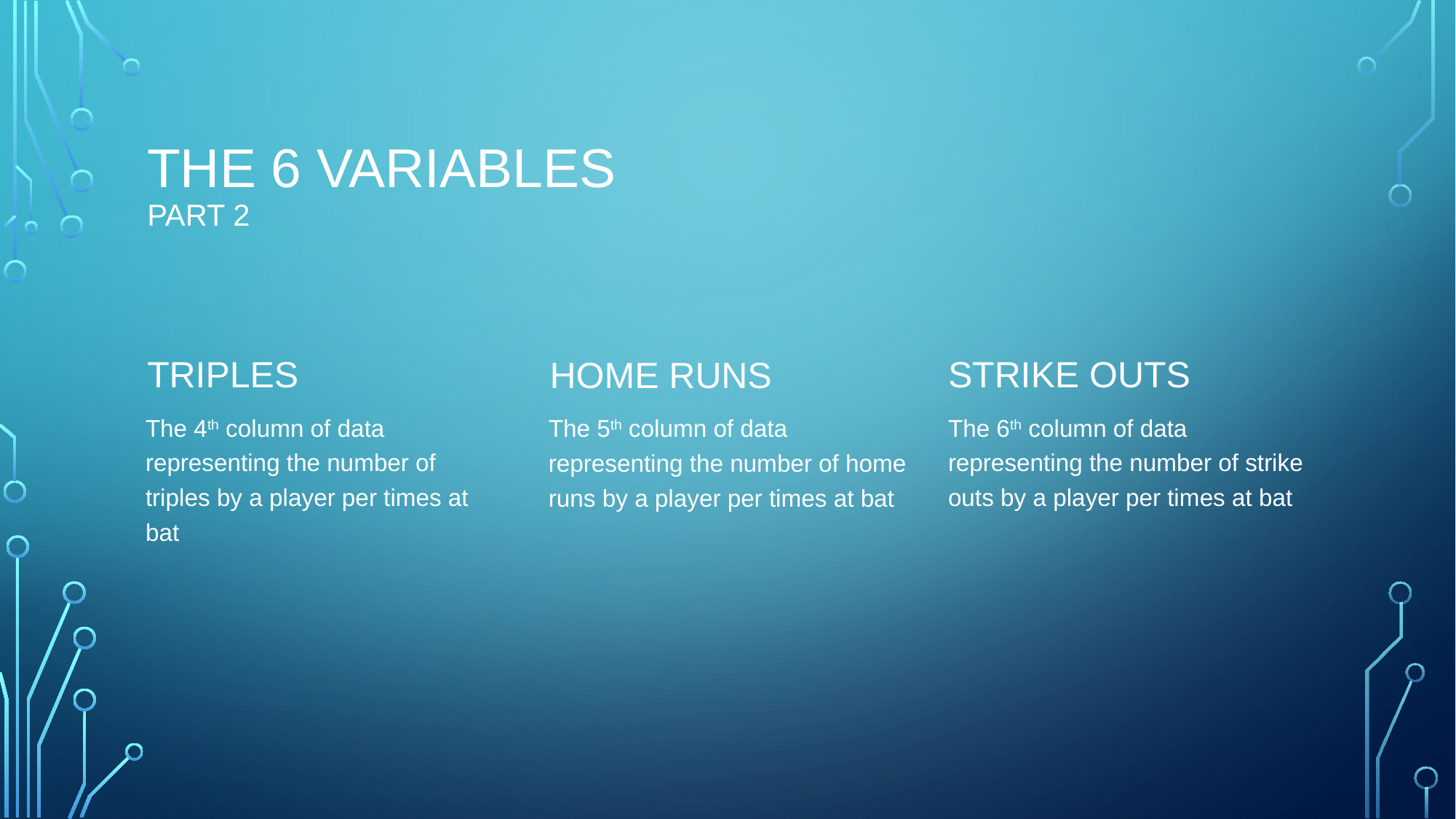

# The 6 variables part 2
triples
Strike outs
Home runs
The 4th column of data representing the number of triples by a player per times at bat
The 6th column of data representing the number of strike outs by a player per times at bat
The 5th column of data representing the number of home runs by a player per times at bat